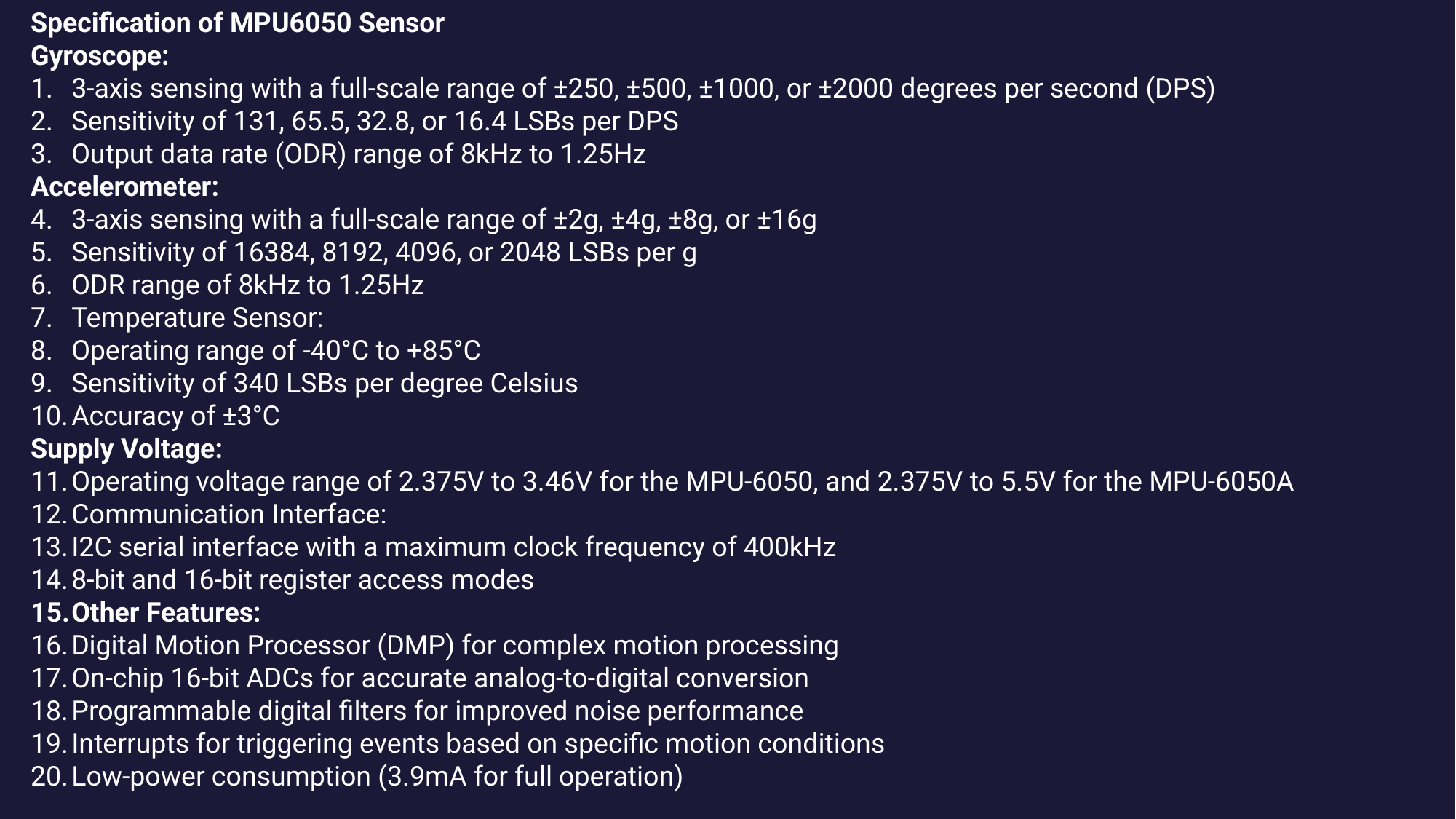

Specification of MPU6050 Sensor
Gyroscope:
3-axis sensing with a full-scale range of ±250, ±500, ±1000, or ±2000 degrees per second (DPS)
Sensitivity of 131, 65.5, 32.8, or 16.4 LSBs per DPS
Output data rate (ODR) range of 8kHz to 1.25Hz
Accelerometer:
3-axis sensing with a full-scale range of ±2g, ±4g, ±8g, or ±16g
Sensitivity of 16384, 8192, 4096, or 2048 LSBs per g
ODR range of 8kHz to 1.25Hz
Temperature Sensor:
Operating range of -40°C to +85°C
Sensitivity of 340 LSBs per degree Celsius
Accuracy of ±3°C
Supply Voltage:
Operating voltage range of 2.375V to 3.46V for the MPU-6050, and 2.375V to 5.5V for the MPU-6050A
Communication Interface:
I2C serial interface with a maximum clock frequency of 400kHz
8-bit and 16-bit register access modes
Other Features:
Digital Motion Processor (DMP) for complex motion processing
On-chip 16-bit ADCs for accurate analog-to-digital conversion
Programmable digital filters for improved noise performance
Interrupts for triggering events based on specific motion conditions
Low-power consumption (3.9mA for full operation)